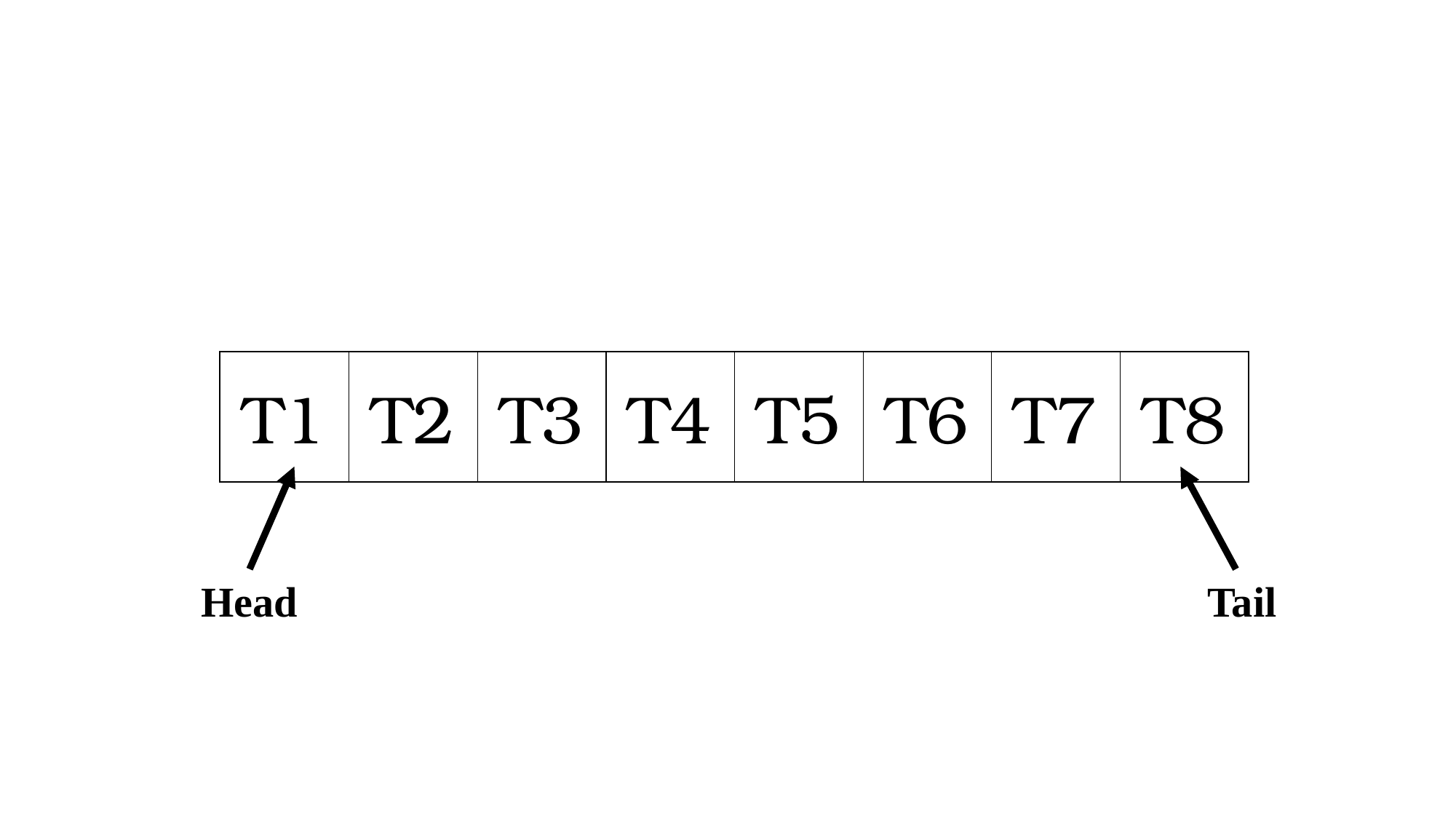

T1

T2
T3
T4
T5
T6
T7
T8
Head
Tail